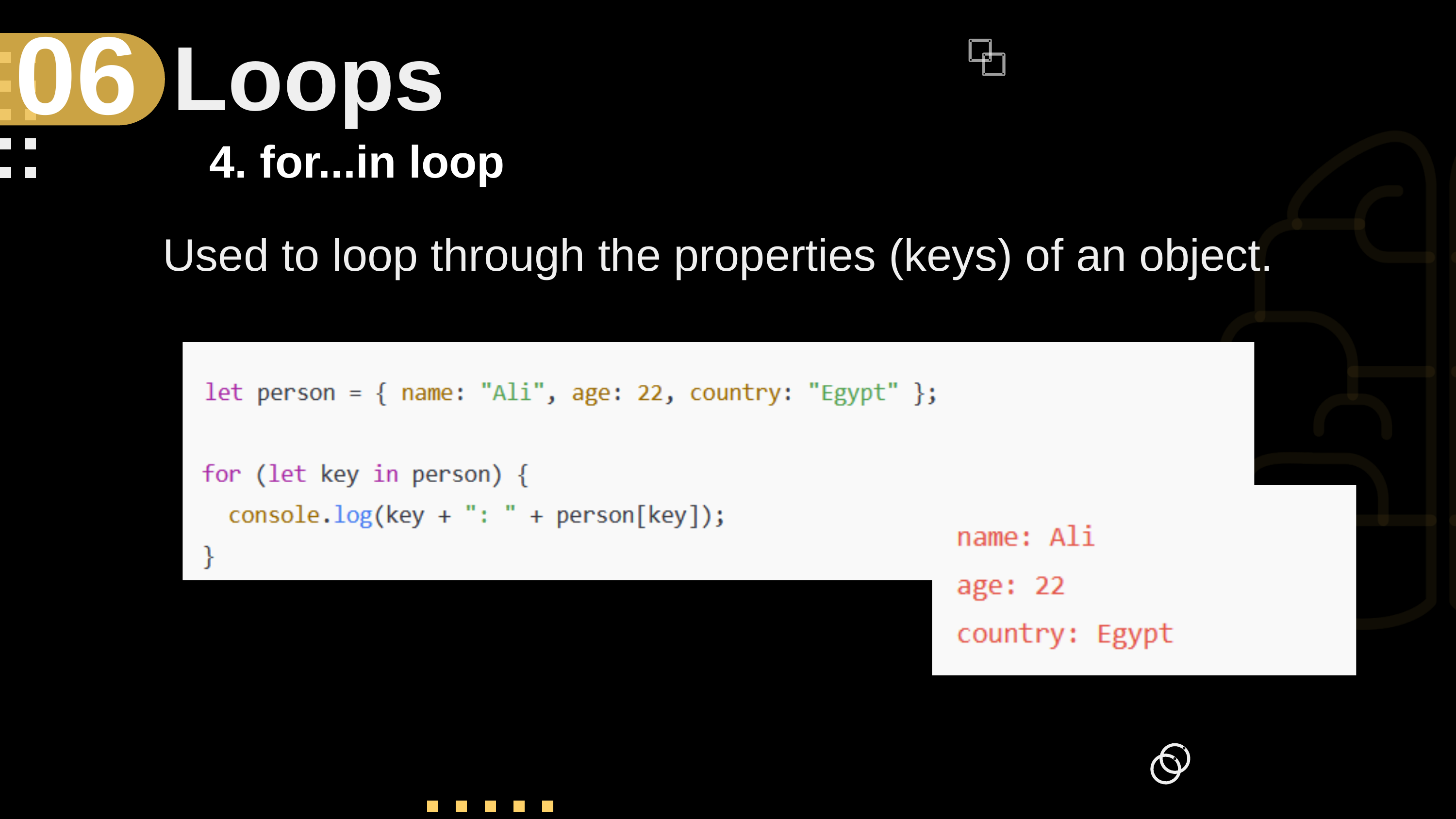

06
Loops

4. for...in loop

Used to loop through the properties (keys) of an object.